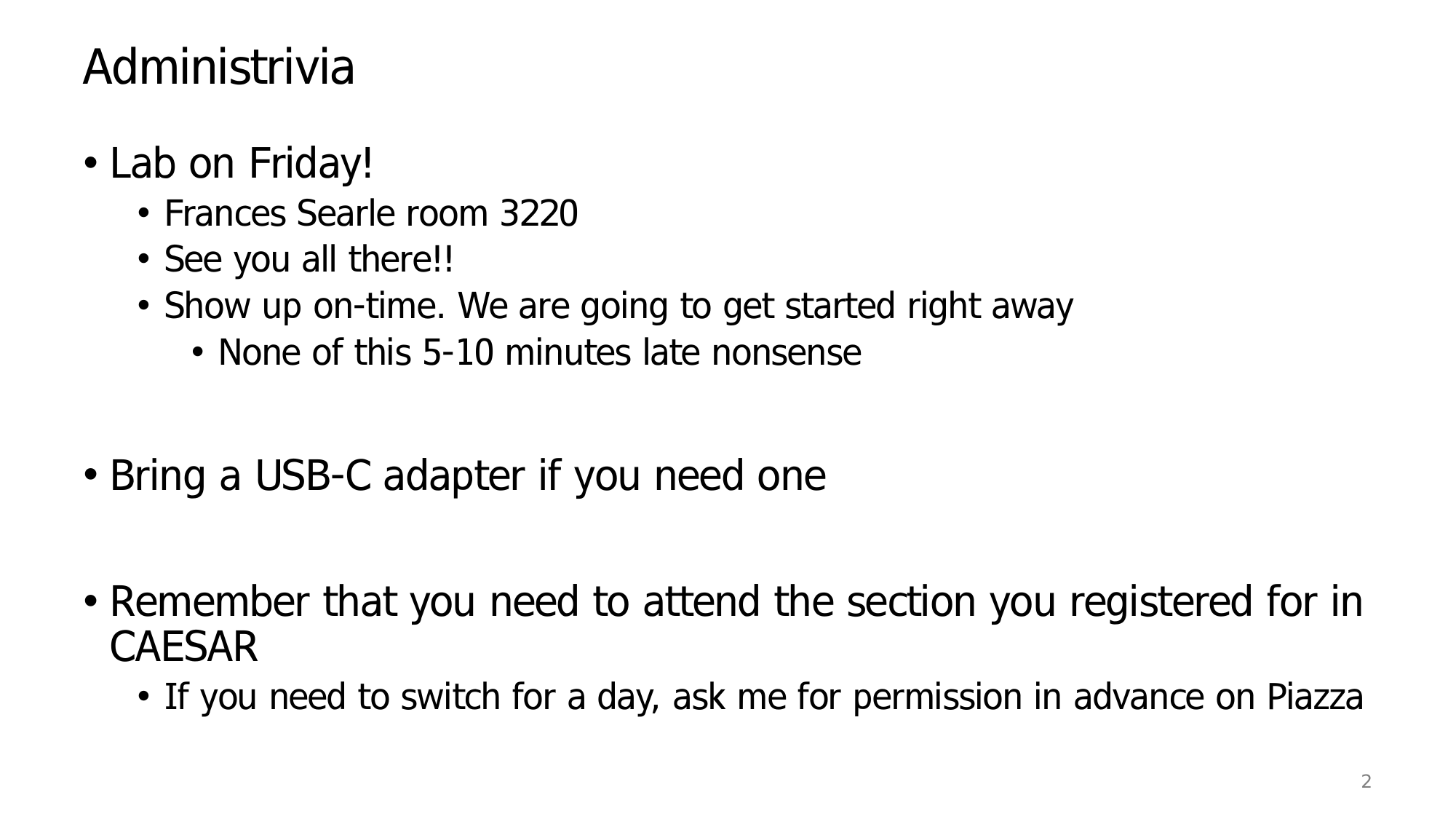

# Administrivia
Lab on Friday!
Frances Searle room 3220
See you all there!!
Show up on-time. We are going to get started right away
None of this 5-10 minutes late nonsense

Bring a USB-C adapter if you need one

Remember that you need to attend the section you registered for in CAESAR
If you need to switch for a day, ask me for permission in advance on Piazza
2